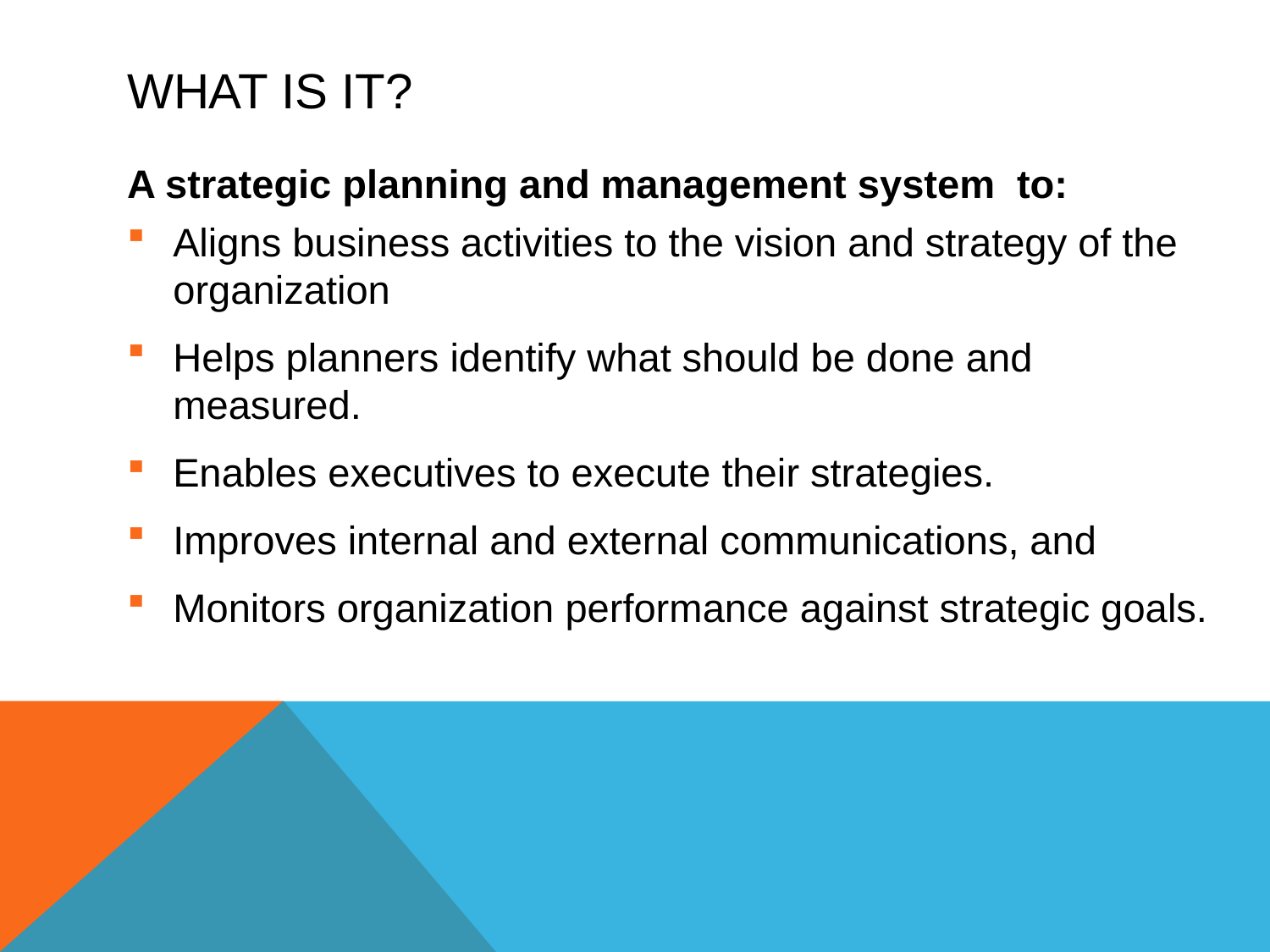

# What is it?
A strategic planning and management system  to:
Aligns business activities to the vision and strategy of the organization
Helps planners identify what should be done and measured.
Enables executives to execute their strategies.
Improves internal and external communications, and
Monitors organization performance against strategic goals.